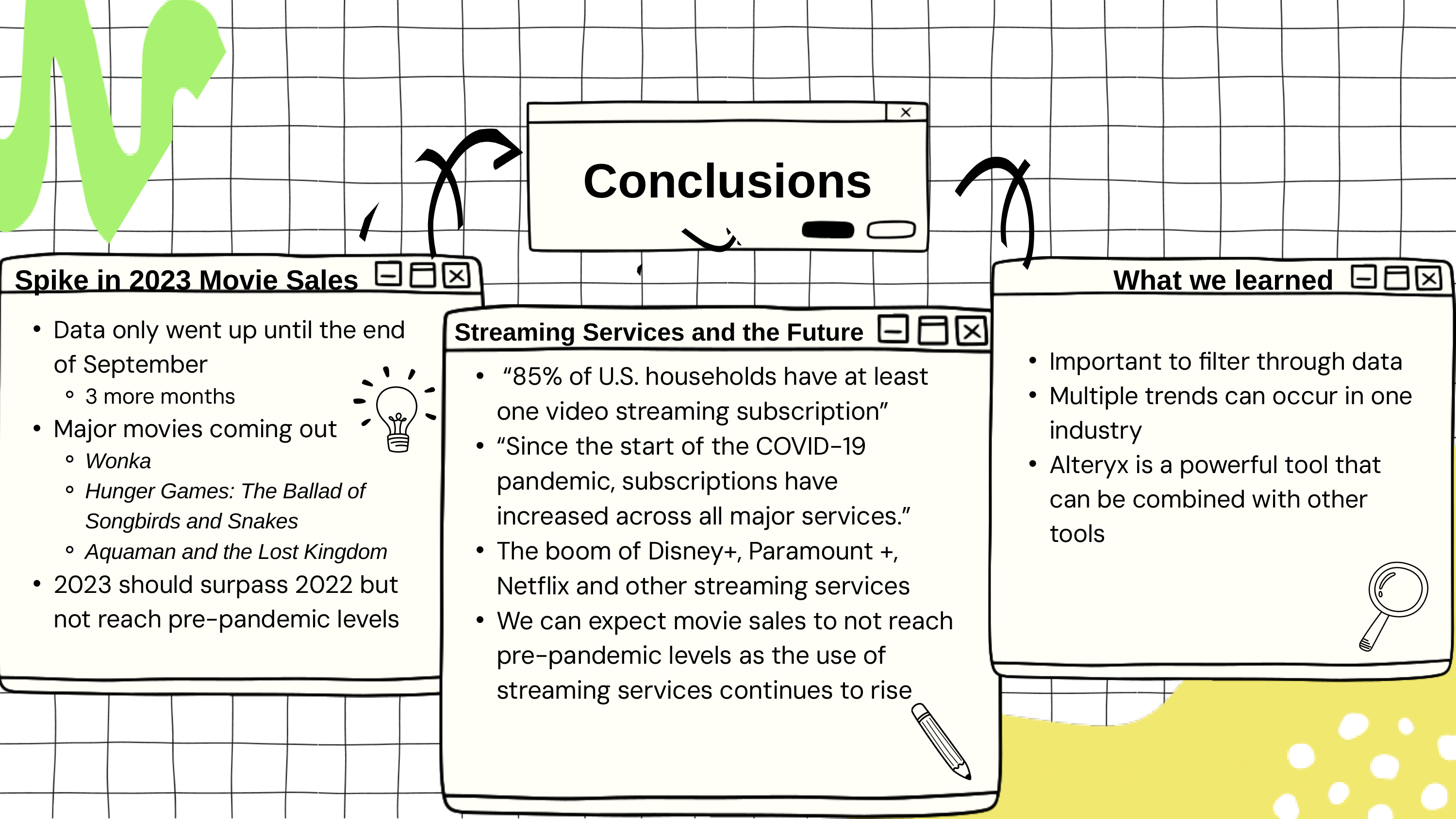

Conclusions

Spike in 2023 Movie Sales
What we learned

Data only went up until the end of September
3 more months
Major movies coming out
Wonka
Hunger Games: The Ballad of Songbirds and Snakes
Aquaman and the Lost Kingdom
2023 should surpass 2022 but not reach pre-pandemic levels
Streaming Services and the Future
Important to filter through data
Multiple trends can occur in one industry
Alteryx is a powerful tool that can be combined with other tools
 “85% of U.S. households have at least one video streaming subscription”
“Since the start of the COVID-19 pandemic, subscriptions have increased across all major services.”
The boom of Disney+, Paramount +, Netflix and other streaming services
We can expect movie sales to not reach pre-pandemic levels as the use of streaming services continues to rise